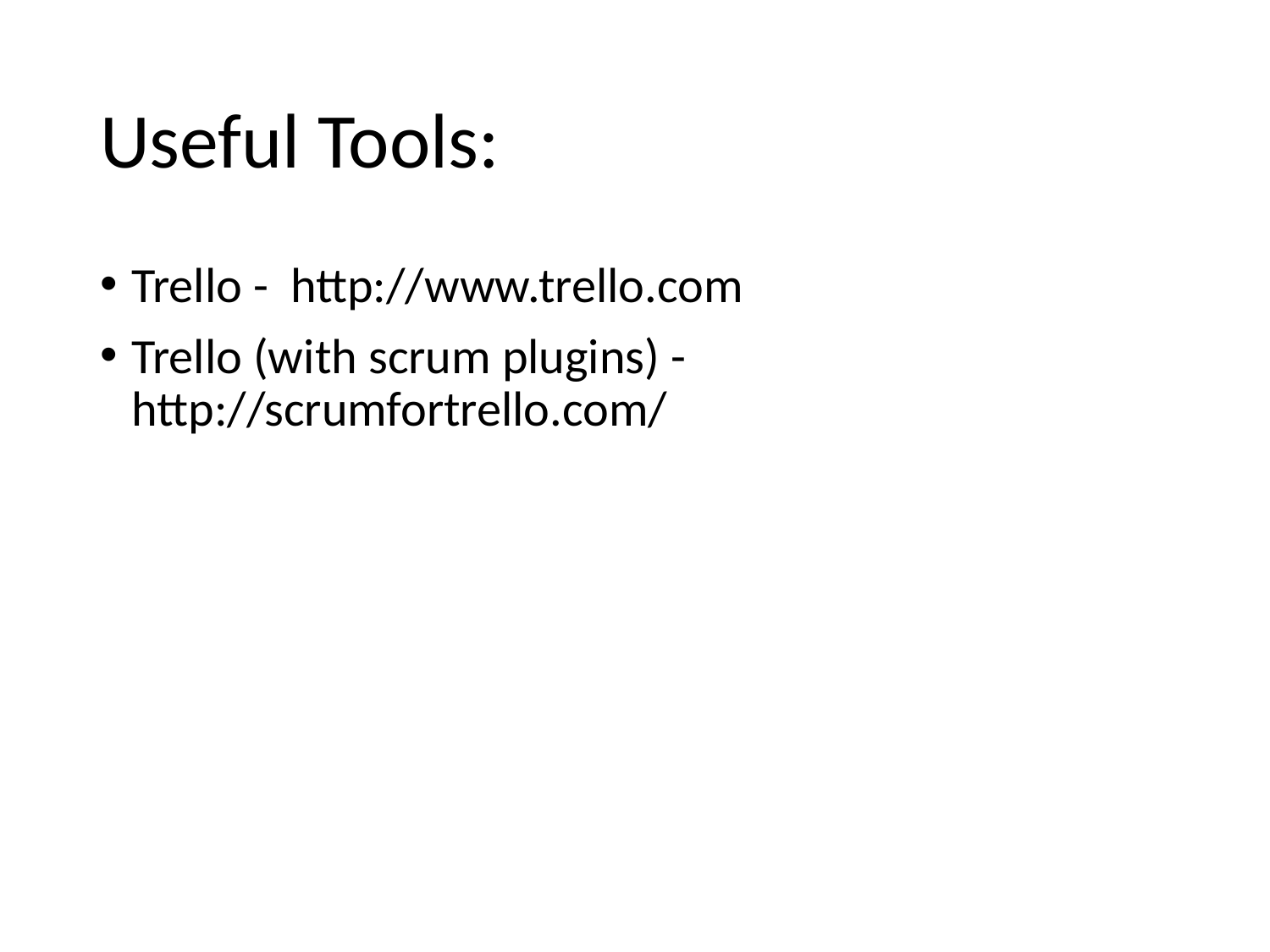

# Useful Tools:
Trello -  http://www.trello.com
Trello (with scrum plugins) - http://scrumfortrello.com/